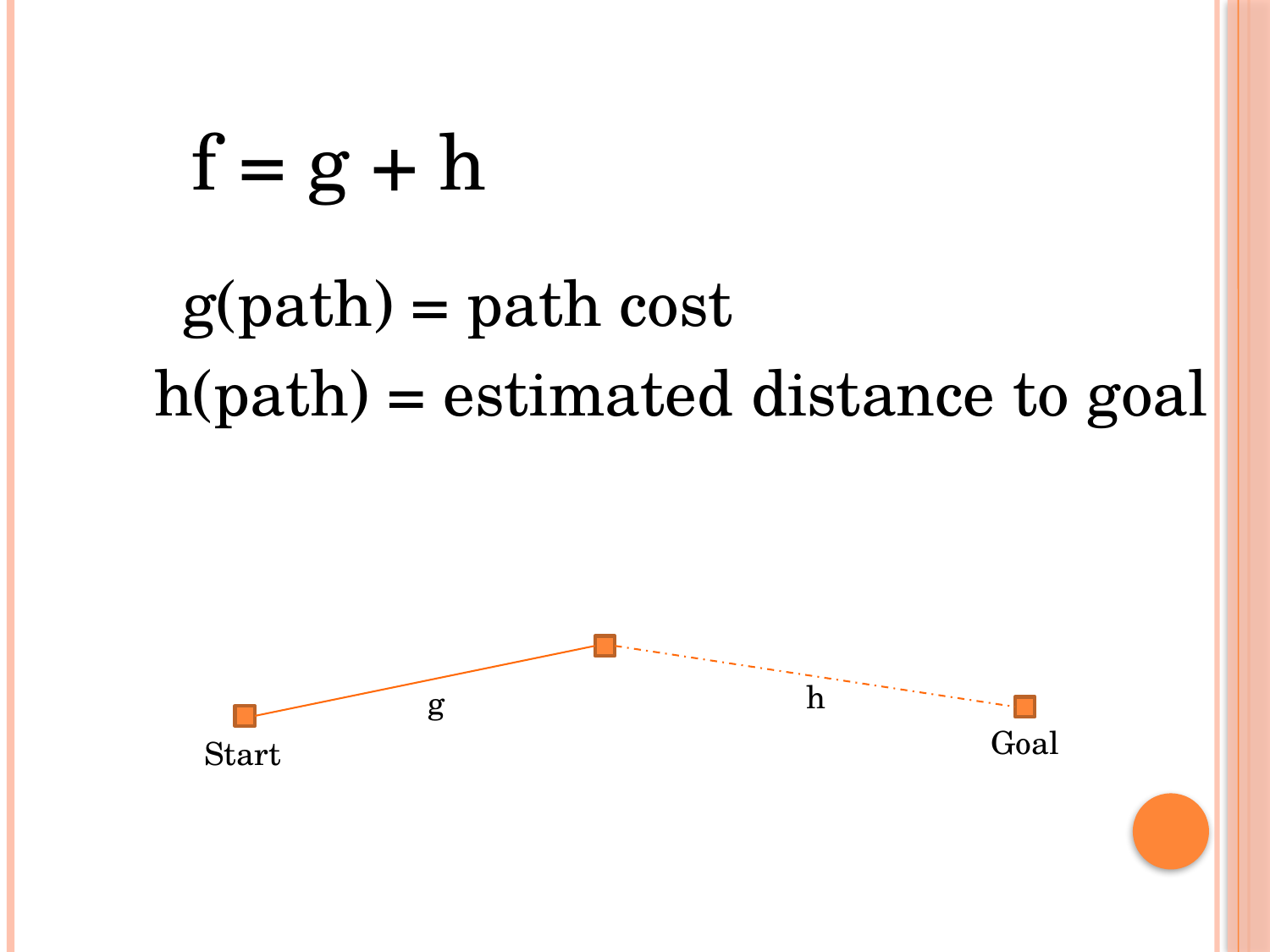

f = g + h
g(path) = path cost
h(path) = estimated distance to goal

h
g

Goal
Start